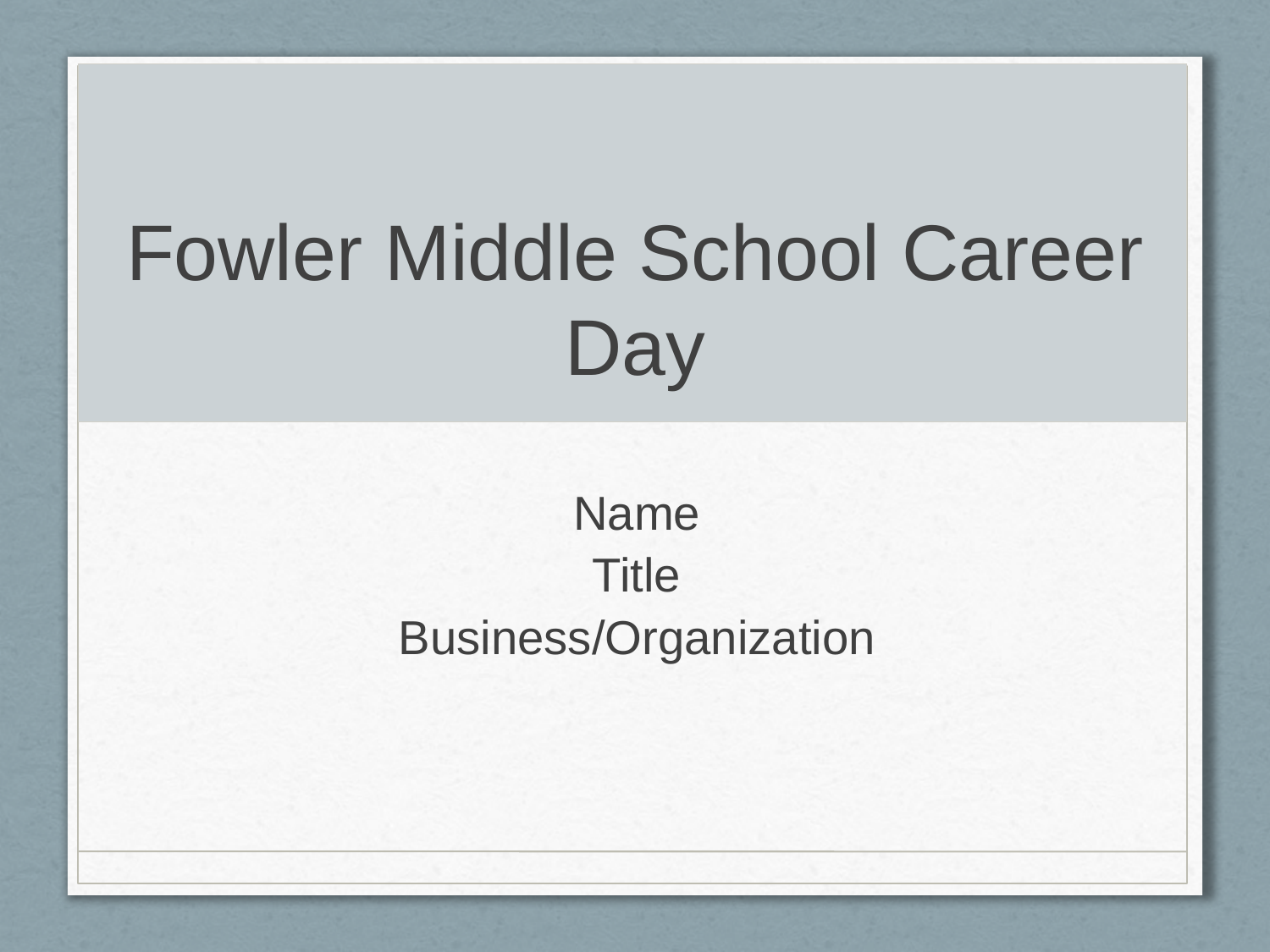

# Fowler Middle School Career Day
Name
Title
Business/Organization